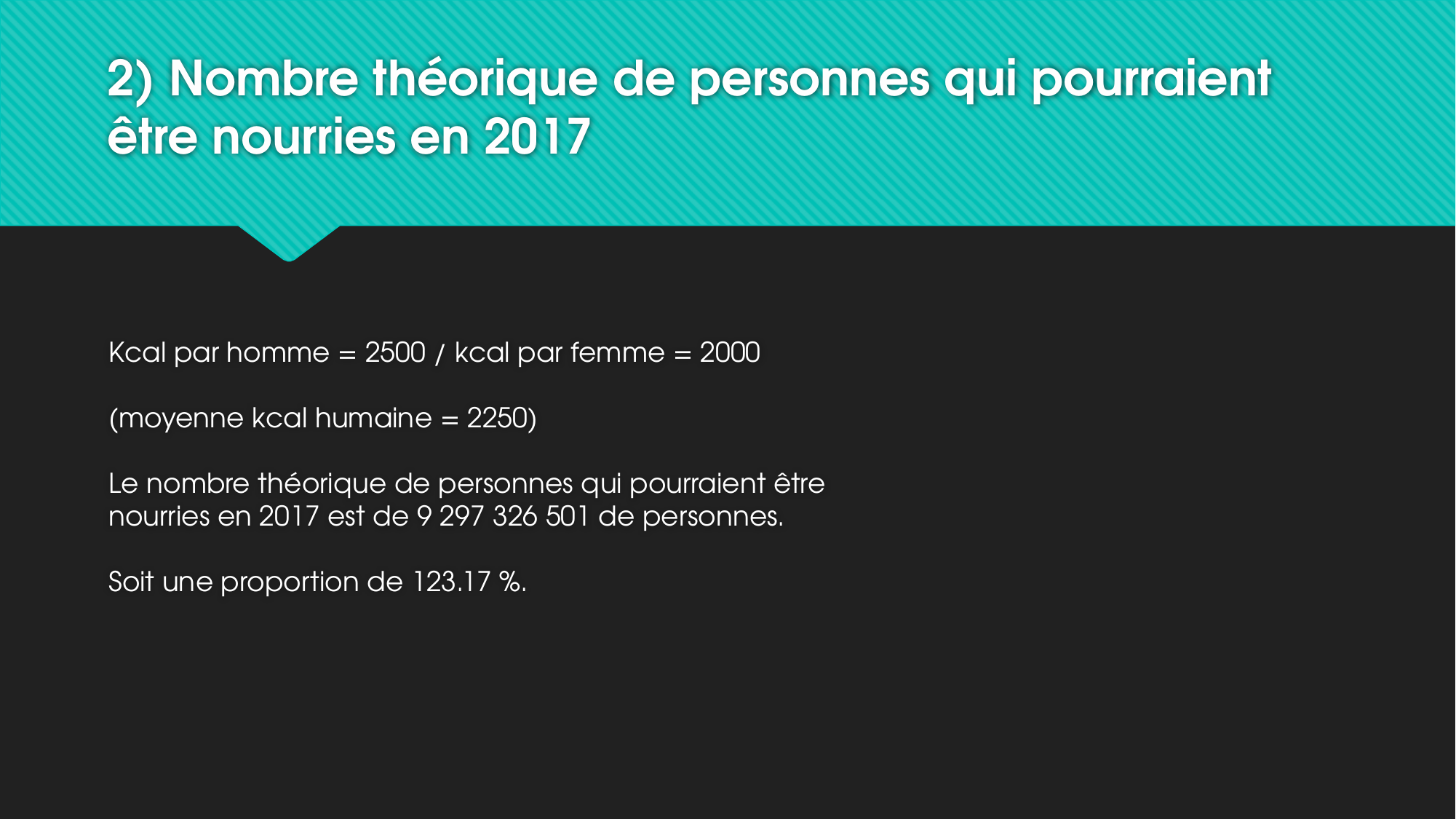

# 2) Nombre théorique de personnes qui pourraient être nourries en 2017
Kcal par homme = 2500 / kcal par femme = 2000

(moyenne kcal humaine = 2250)

Le nombre théorique de personnes qui pourraient être
nourries en 2017 est de 9 297 326 501 de personnes.

Soit une proportion de 123.17 %.